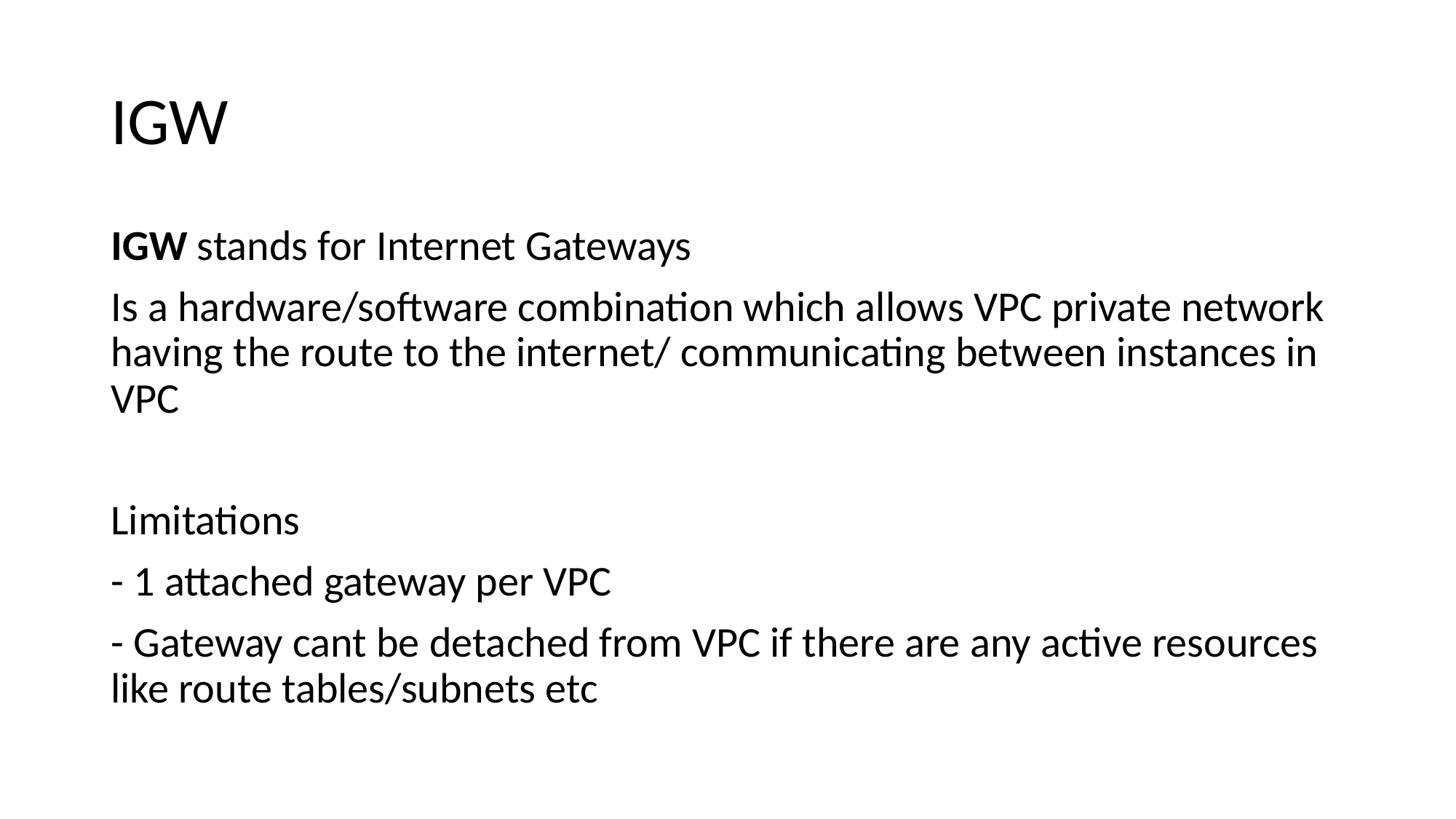

# IGW
IGW stands for Internet Gateways
Is a hardware/software combination which allows VPC private network having the route to the internet/ communicating between instances in VPC

Limitations
- 1 attached gateway per VPC
- Gateway cant be detached from VPC if there are any active resources like route tables/subnets etc